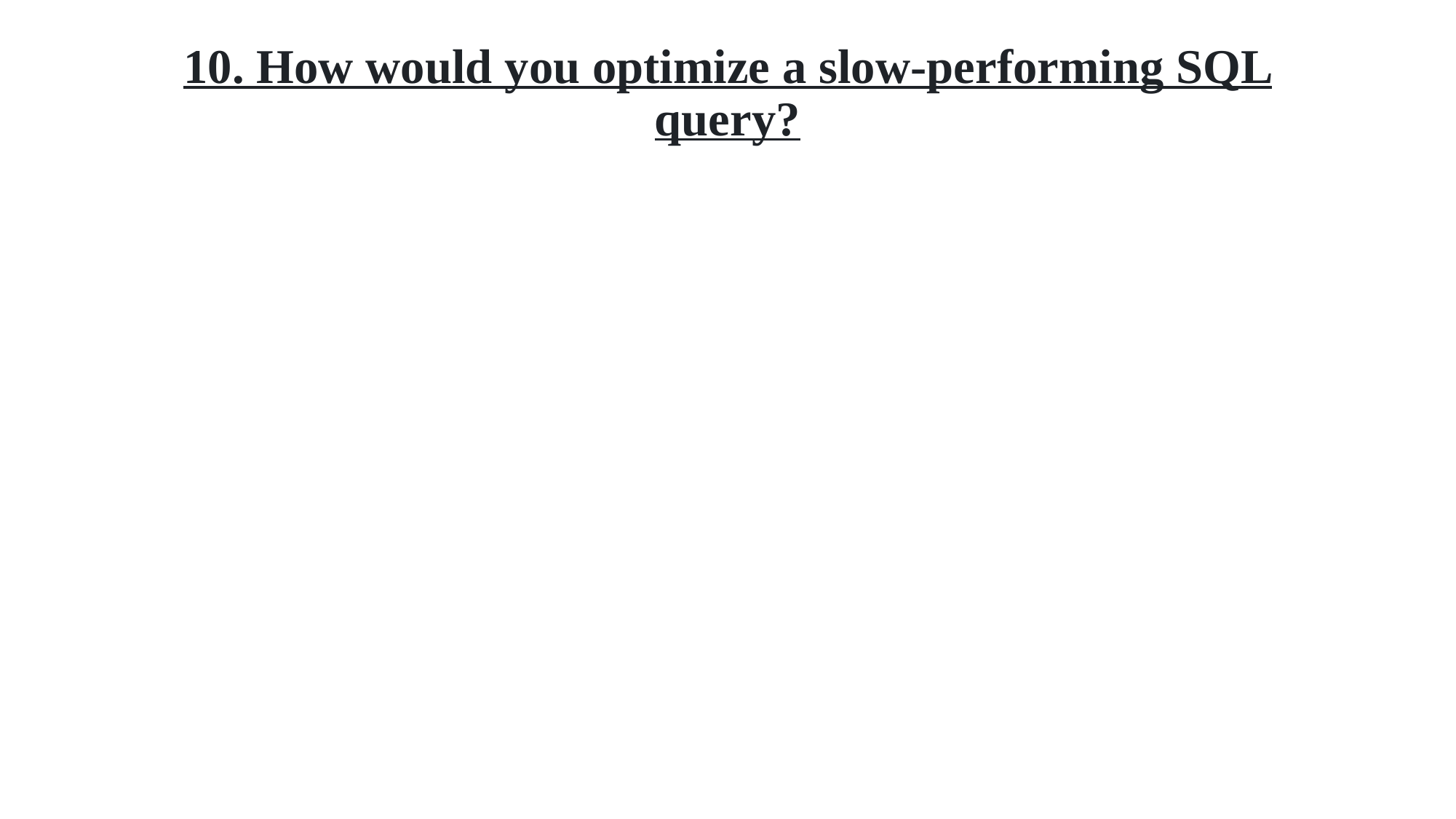

# 10. How would you optimize a slow-performing SQL query?